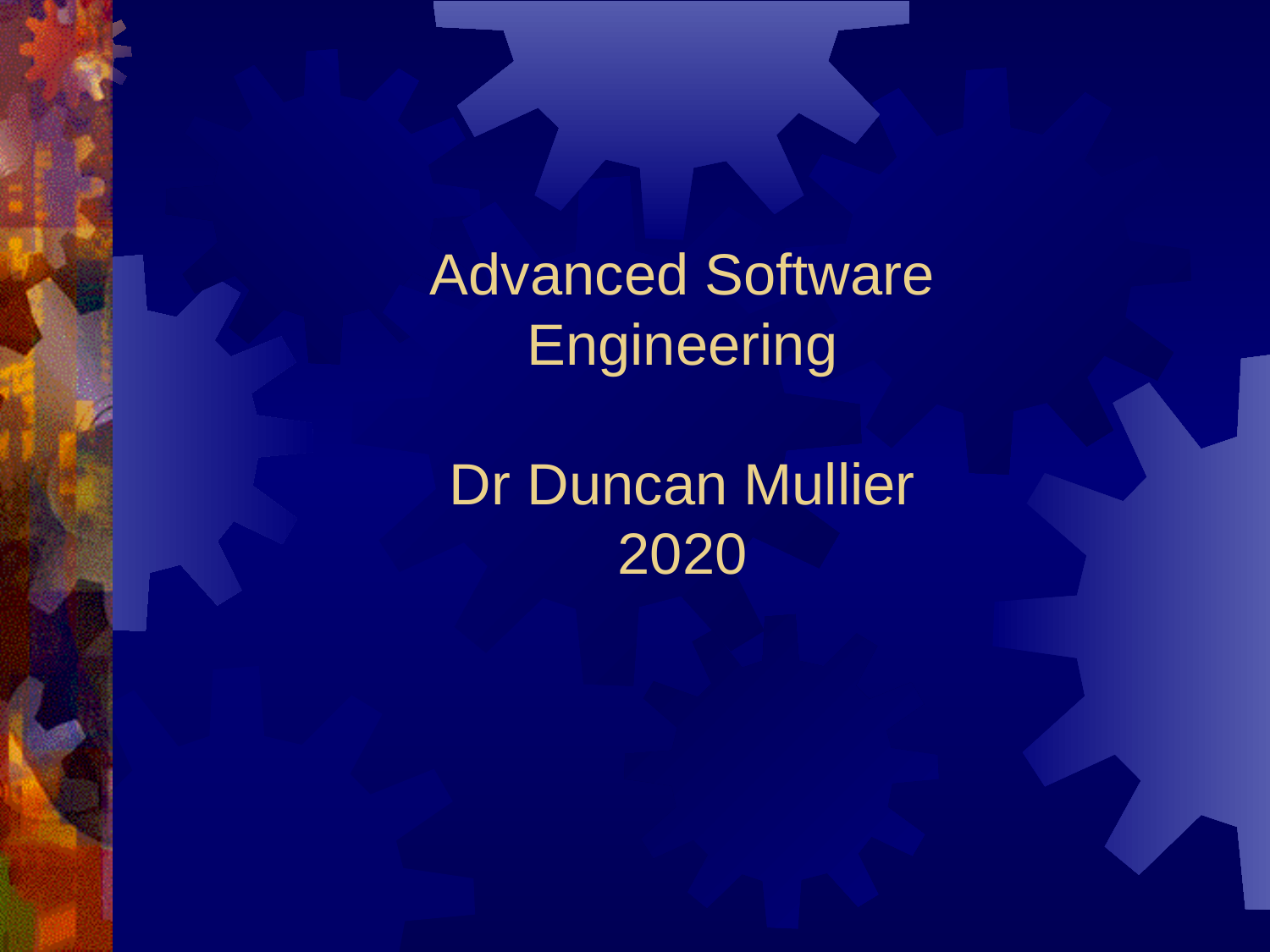

# Advanced Software Engineering

Dr Duncan Mullier
2020